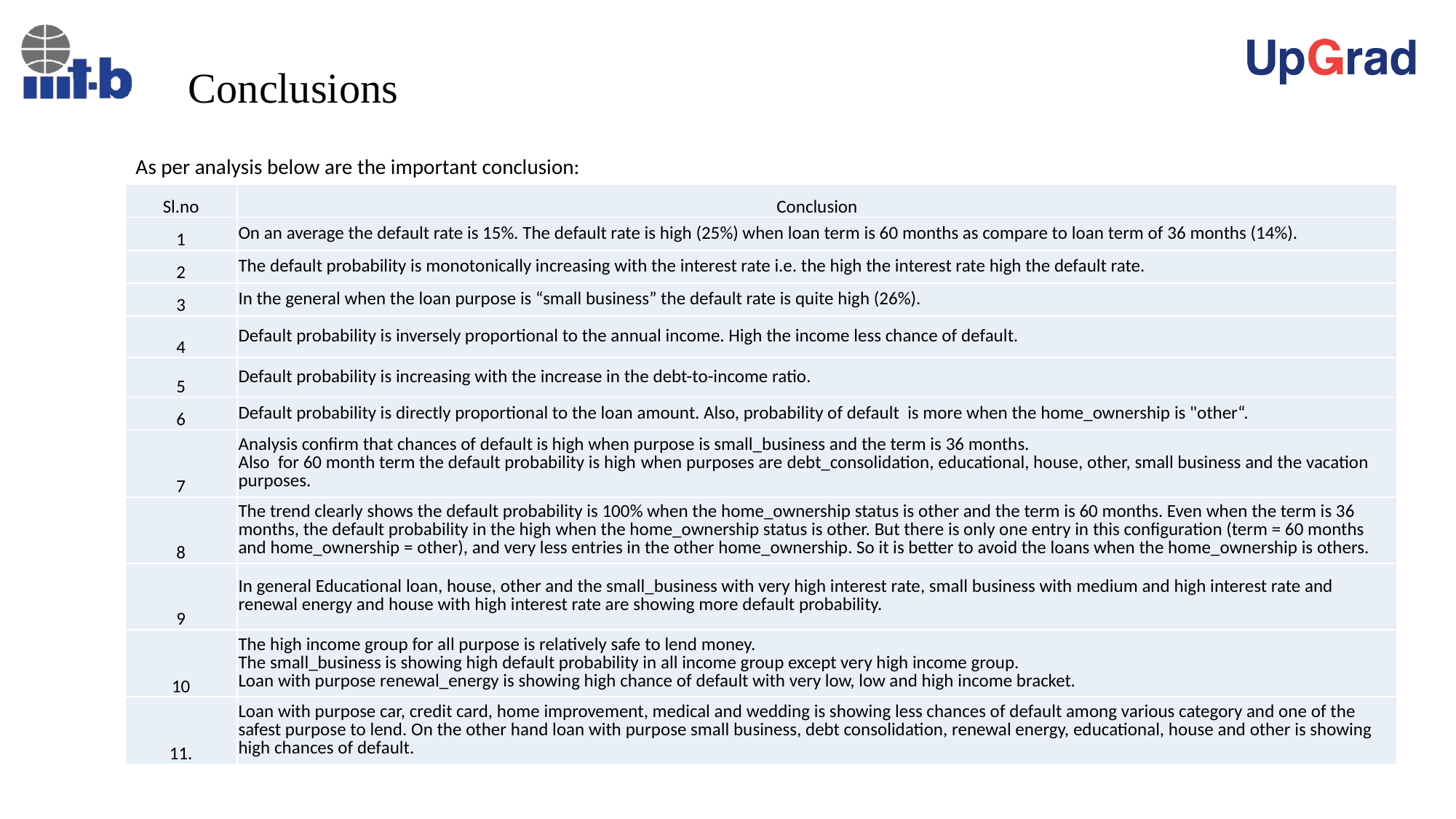

# Conclusions
As per analysis below are the important conclusion:
| Sl.no | Conclusion |
| --- | --- |
| 1 | On an average the default rate is 15%. The default rate is high (25%) when loan term is 60 months as compare to loan term of 36 months (14%). |
| 2 | The default probability is monotonically increasing with the interest rate i.e. the high the interest rate high the default rate. |
| 3 | In the general when the loan purpose is “small business” the default rate is quite high (26%). |
| 4 | Default probability is inversely proportional to the annual income. High the income less chance of default. |
| 5 | Default probability is increasing with the increase in the debt-to-income ratio. |
| 6 | Default probability is directly proportional to the loan amount. Also, probability of default is more when the home\_ownership is "other“. |
| 7 | Analysis confirm that chances of default is high when purpose is small\_business and the term is 36 months. Also for 60 month term the default probability is high when purposes are debt\_consolidation, educational, house, other, small business and the vacation purposes. |
| 8 | The trend clearly shows the default probability is 100% when the home\_ownership status is other and the term is 60 months. Even when the term is 36 months, the default probability in the high when the home\_ownership status is other. But there is only one entry in this configuration (term = 60 months and home\_ownership = other), and very less entries in the other home\_ownership. So it is better to avoid the loans when the home\_ownership is others. |
| 9 | In general Educational loan, house, other and the small\_business with very high interest rate, small business with medium and high interest rate and renewal energy and house with high interest rate are showing more default probability. |
| 10 | The high income group for all purpose is relatively safe to lend money. The small\_business is showing high default probability in all income group except very high income group. Loan with purpose renewal\_energy is showing high chance of default with very low, low and high income bracket. |
| 11. | Loan with purpose car, credit card, home improvement, medical and wedding is showing less chances of default among various category and one of the safest purpose to lend. On the other hand loan with purpose small business, debt consolidation, renewal energy, educational, house and other is showing high chances of default. |